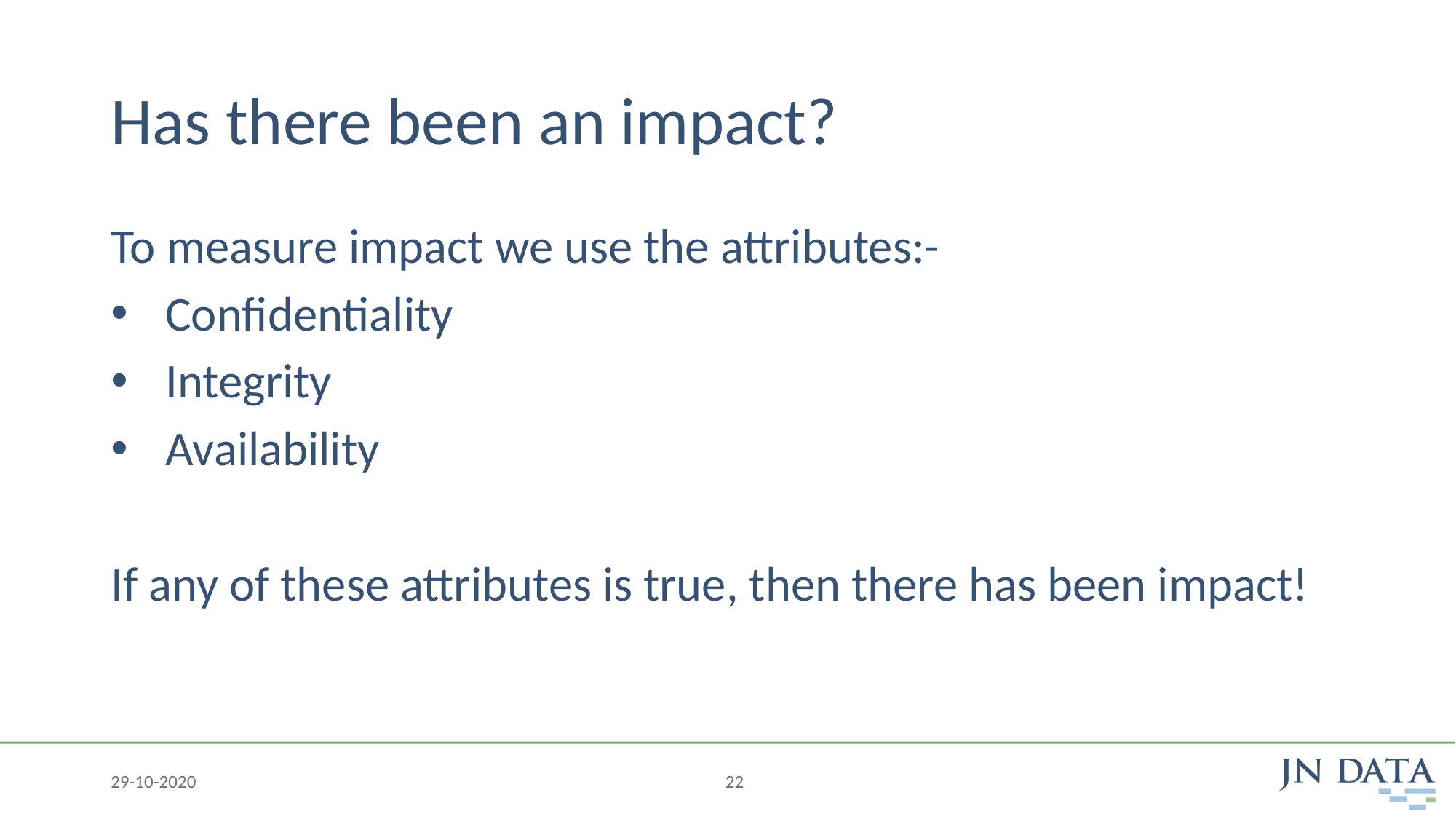

# Has there been an impact?
To measure impact we use the attributes:-
Confidentiality
Integrity
Availability

If any of these attributes is true, then there has been impact!
29-10-2020
22